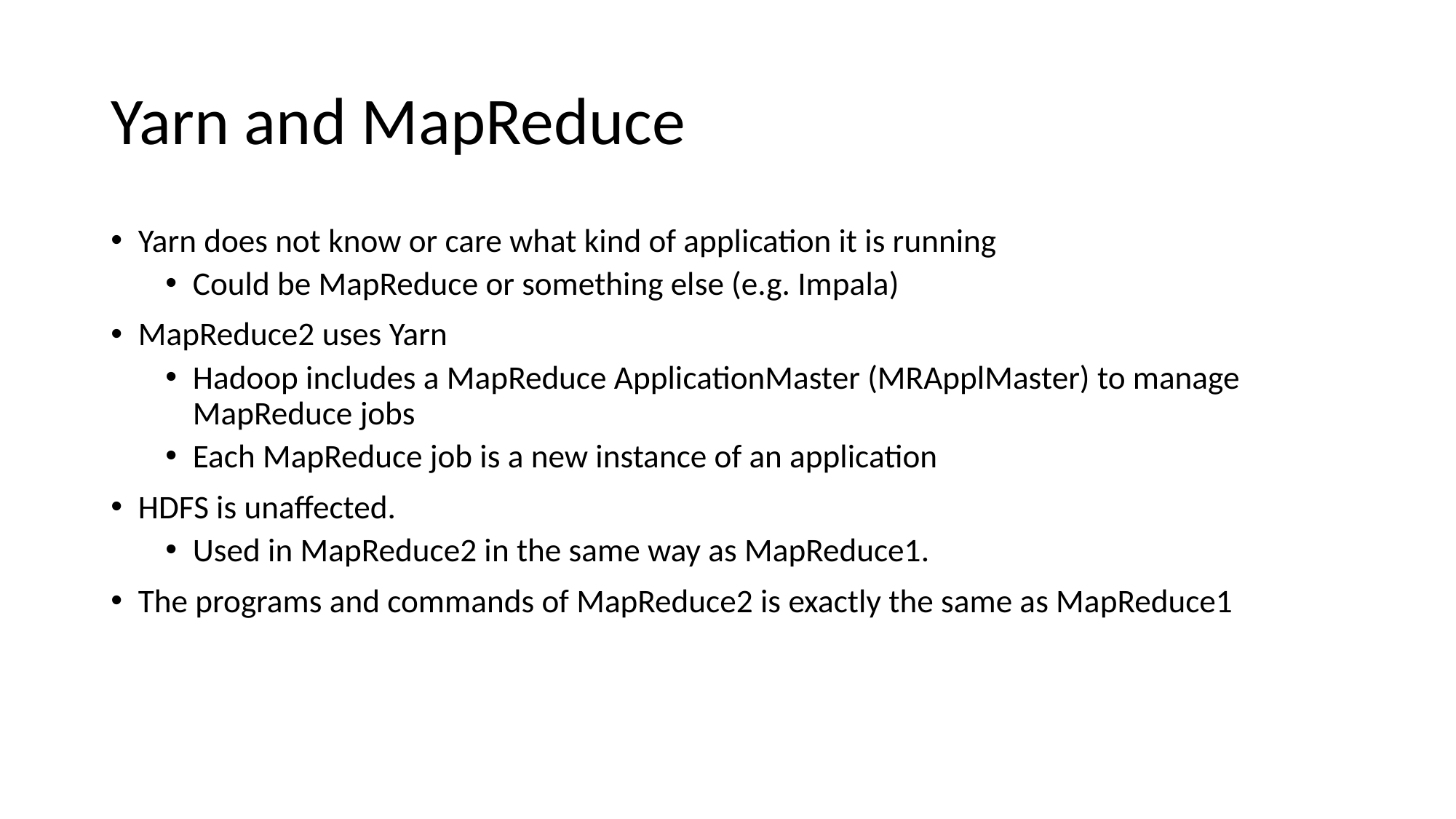

# Yarn and MapReduce
Yarn does not know or care what kind of application it is running
Could be MapReduce or something else (e.g. Impala)
MapReduce2 uses Yarn
Hadoop includes a MapReduce ApplicationMaster (MRApplMaster) to manage MapReduce jobs
Each MapReduce job is a new instance of an application
HDFS is unaffected.
Used in MapReduce2 in the same way as MapReduce1.
The programs and commands of MapReduce2 is exactly the same as MapReduce1